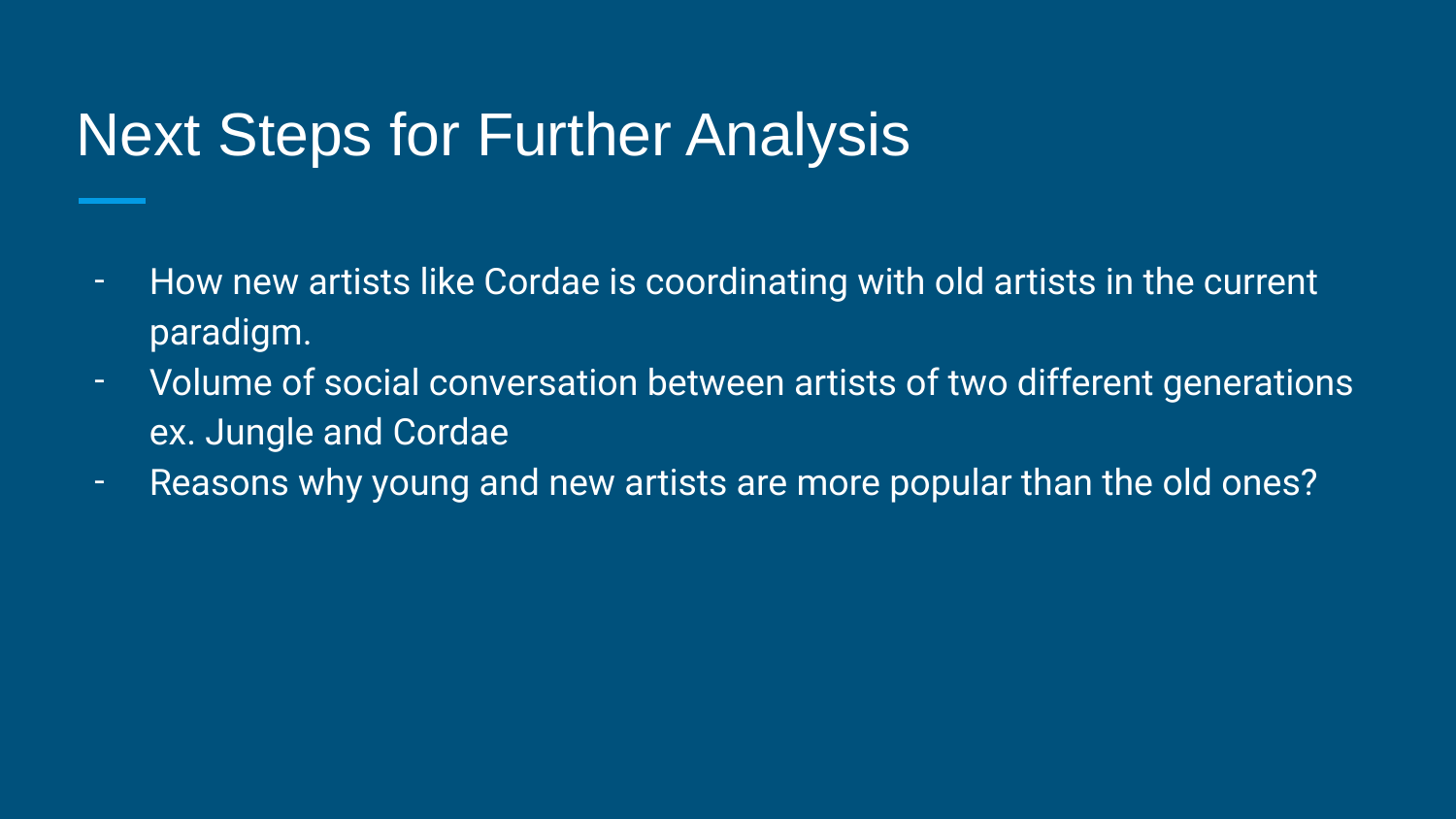

# Next Steps for Further Analysis
How new artists like Cordae is coordinating with old artists in the current paradigm.
Volume of social conversation between artists of two different generations ex. Jungle and Cordae
Reasons why young and new artists are more popular than the old ones?